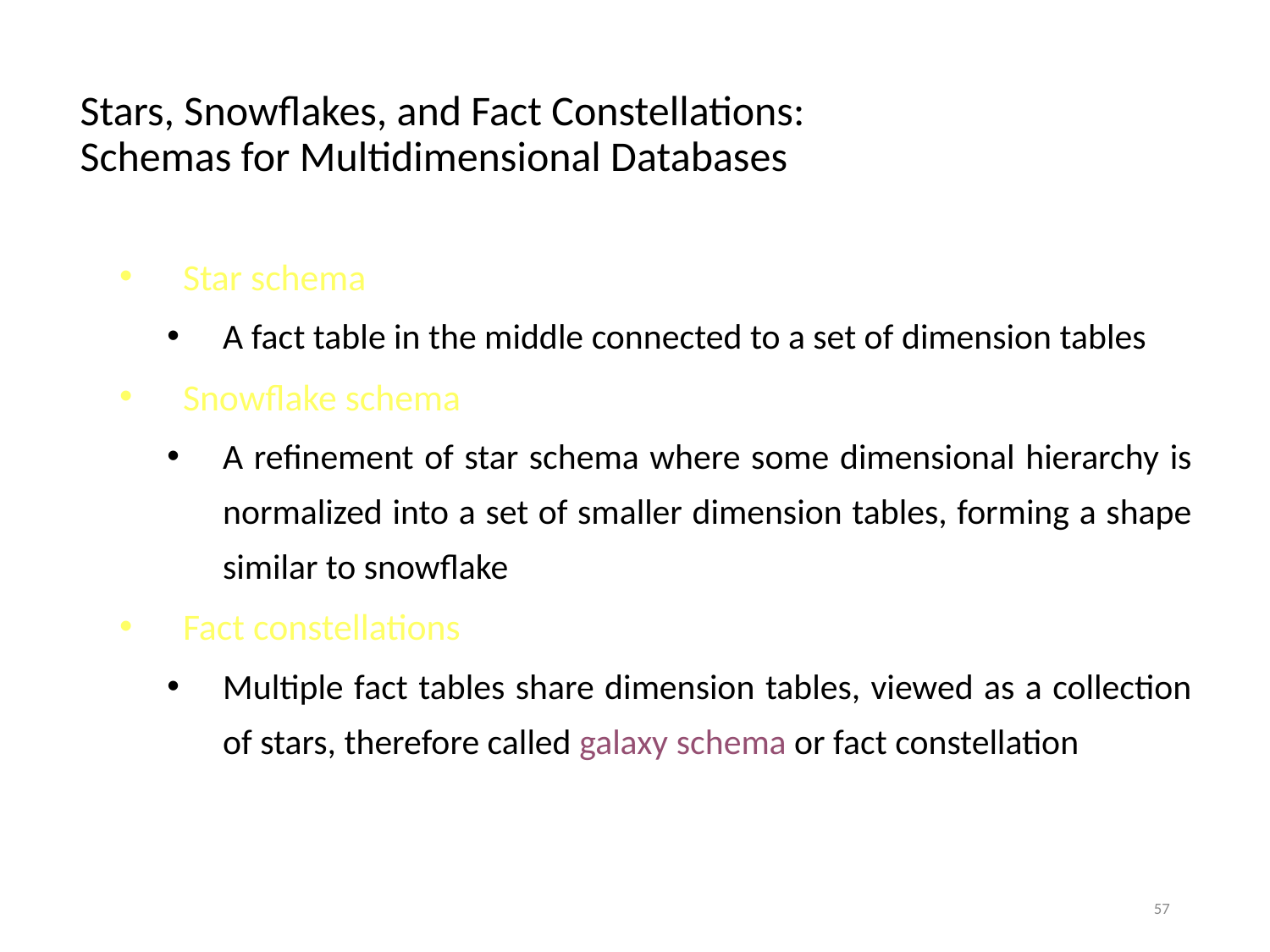

# Stars, Snowflakes, and Fact Constellations: Schemas for Multidimensional Databases
Star schema
A fact table in the middle connected to a set of dimension tables
Snowflake schema
A refinement of star schema where some dimensional hierarchy is normalized into a set of smaller dimension tables, forming a shape similar to snowflake
Fact constellations
Multiple fact tables share dimension tables, viewed as a collection of stars, therefore called galaxy schema or fact constellation

57